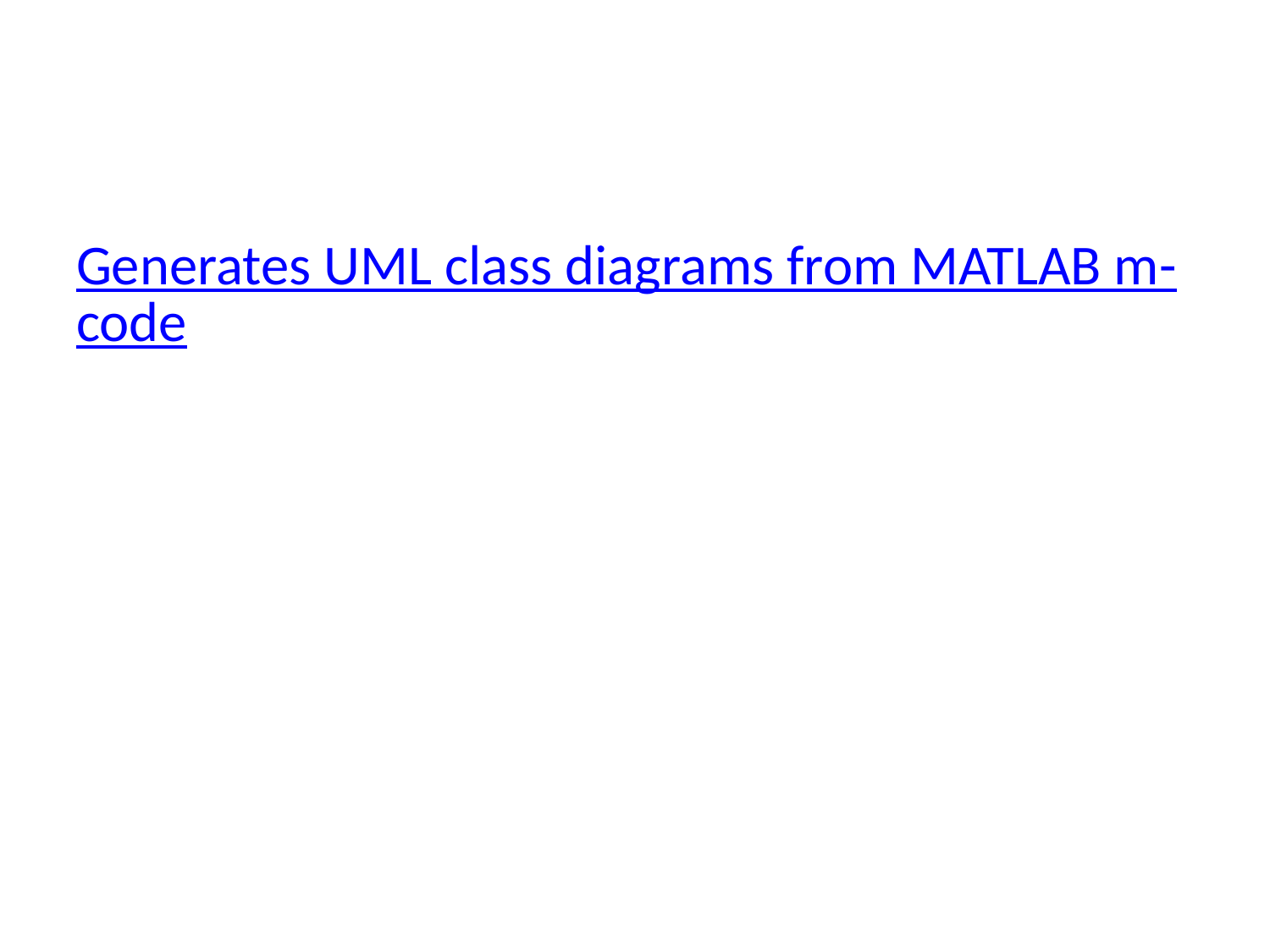

Generates UML class diagrams from MATLAB m-code